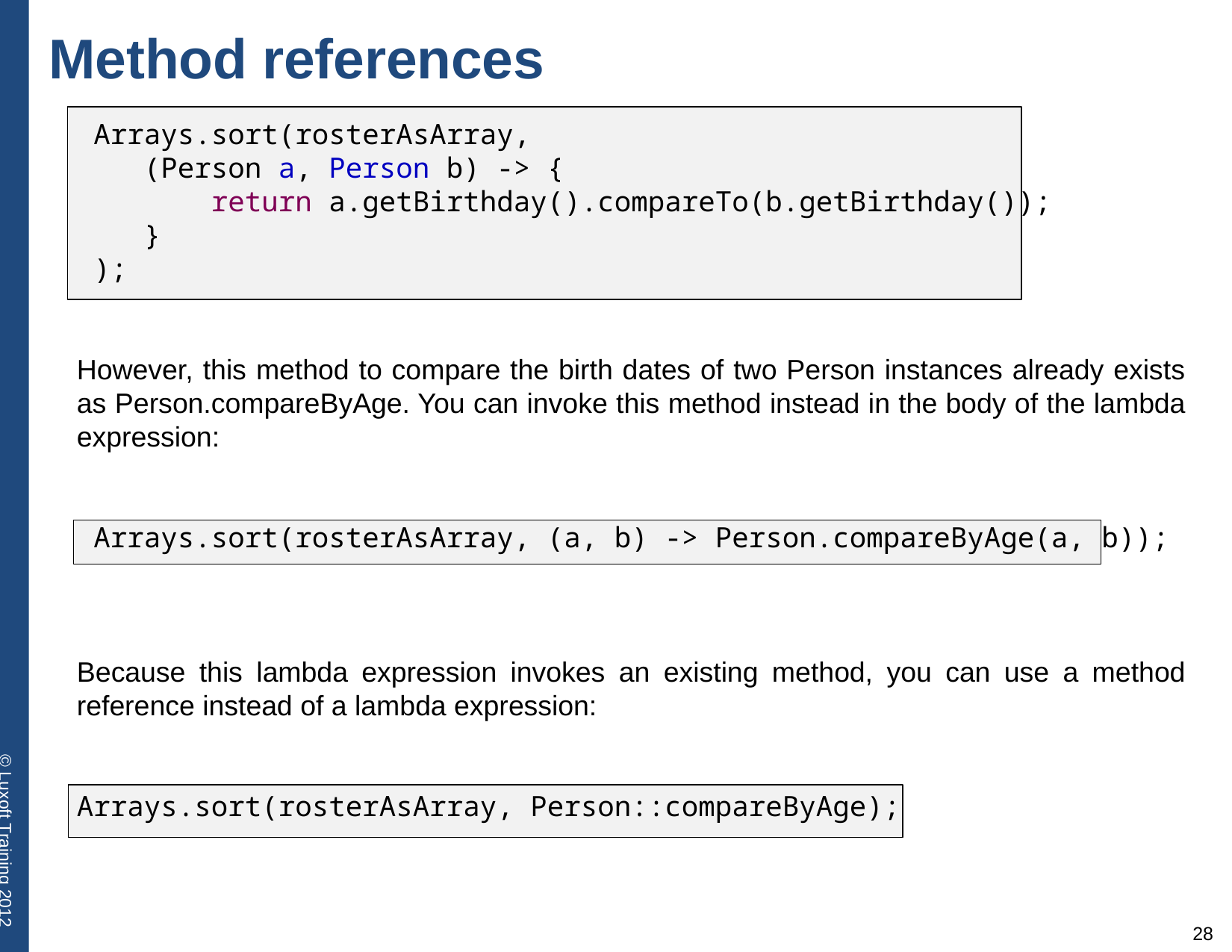

Method references

 Arrays.sort(rosterAsArray,
    (Person a, Person b) -> {
        return a.getBirthday().compareTo(b.getBirthday());
    }
 );

However, this method to compare the birth dates of two Person instances already exists as Person.compareByAge. You can invoke this method instead in the body of the lambda expression:

 Arrays.sort(rosterAsArray, (a, b) -> Person.compareByAge(a, b));

Because this lambda expression invokes an existing method, you can use a method reference instead of a lambda expression:

Arrays.sort(rosterAsArray, Person::compareByAge);